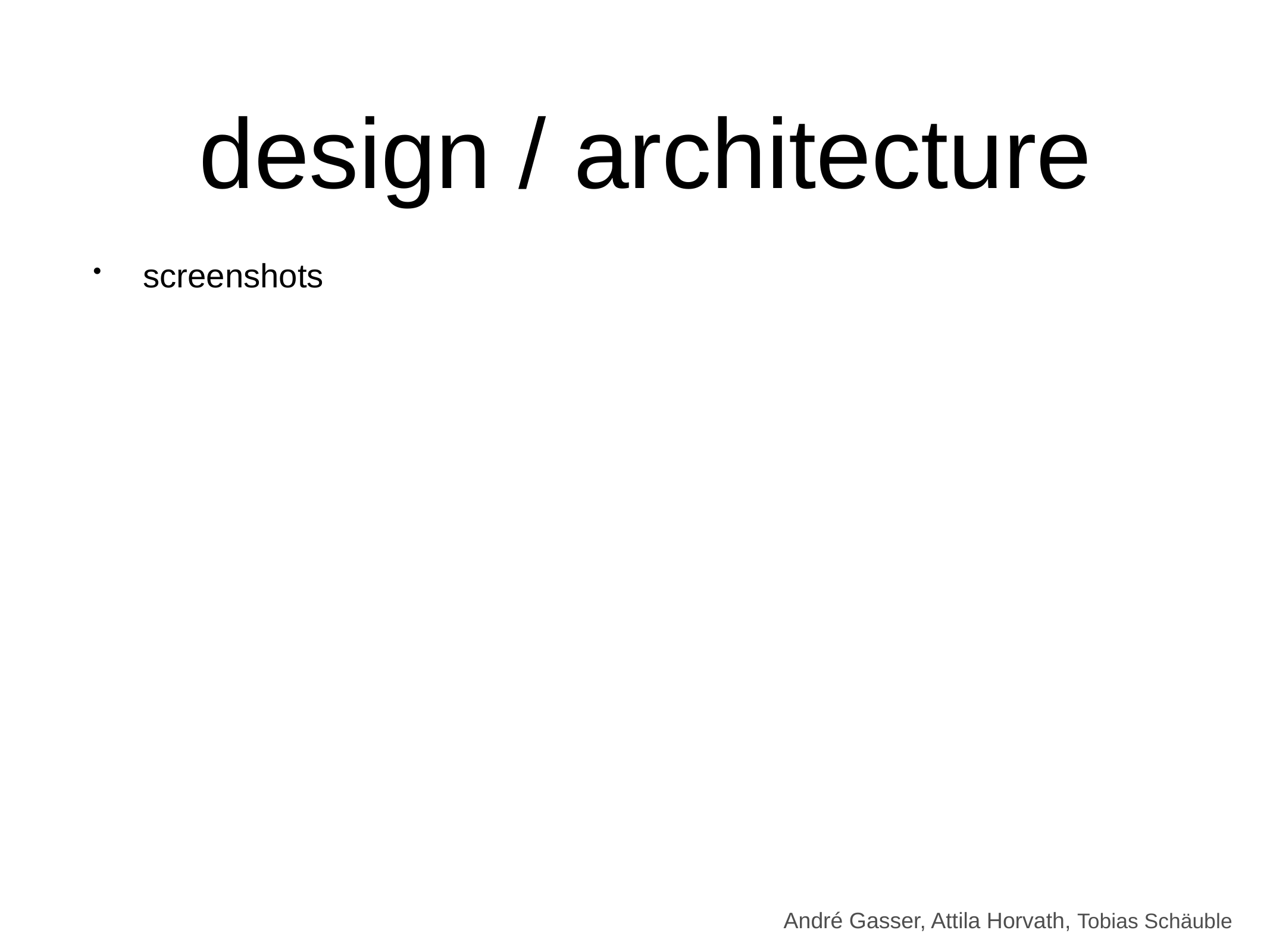

# design / architecture
screenshots
André Gasser, Attila Horvath, Tobias Schäuble